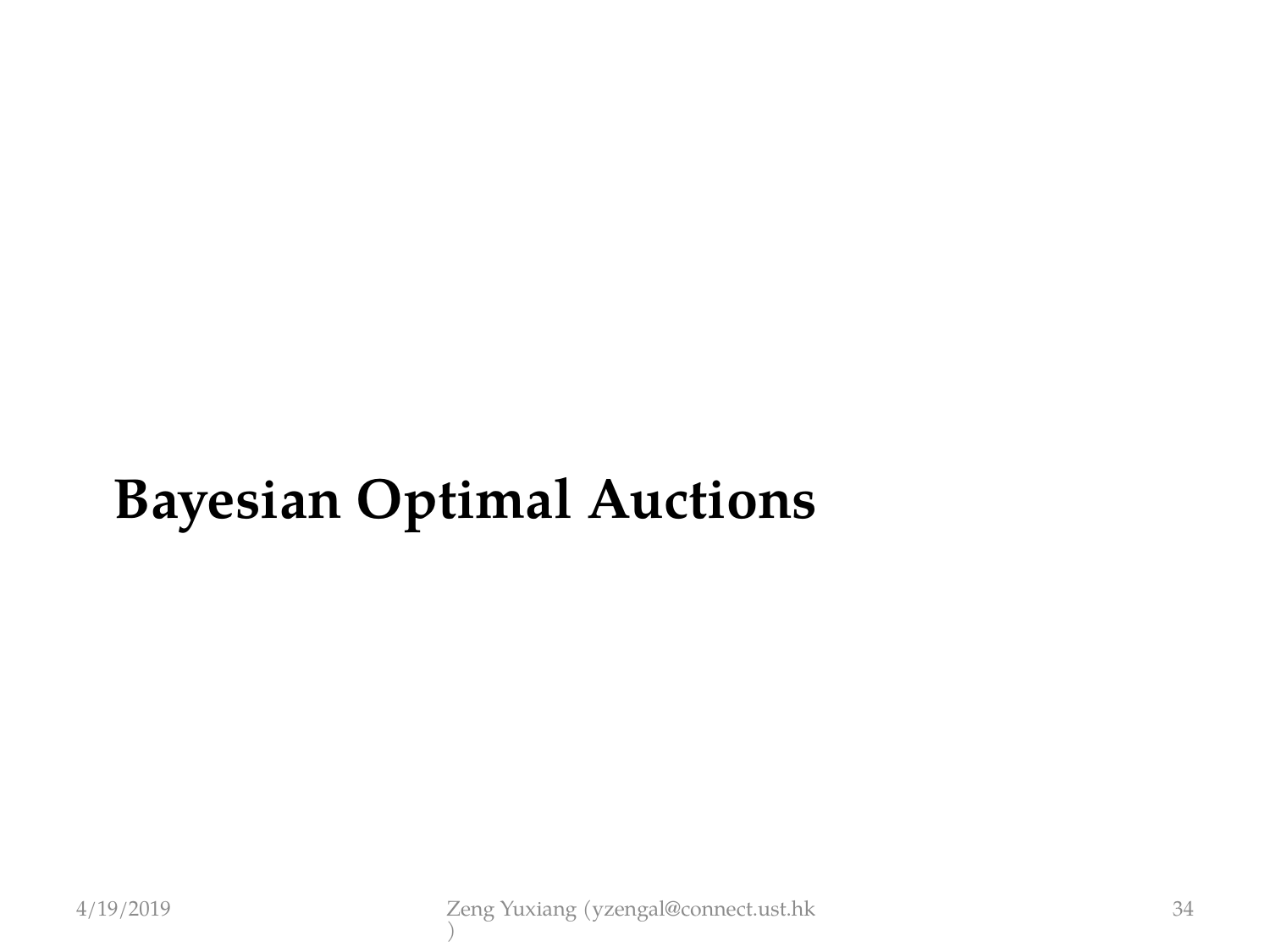

Bayesian Optimal Auctions
4/19/2019
Zeng Yuxiang (yzengal@connect.ust.hk)
34